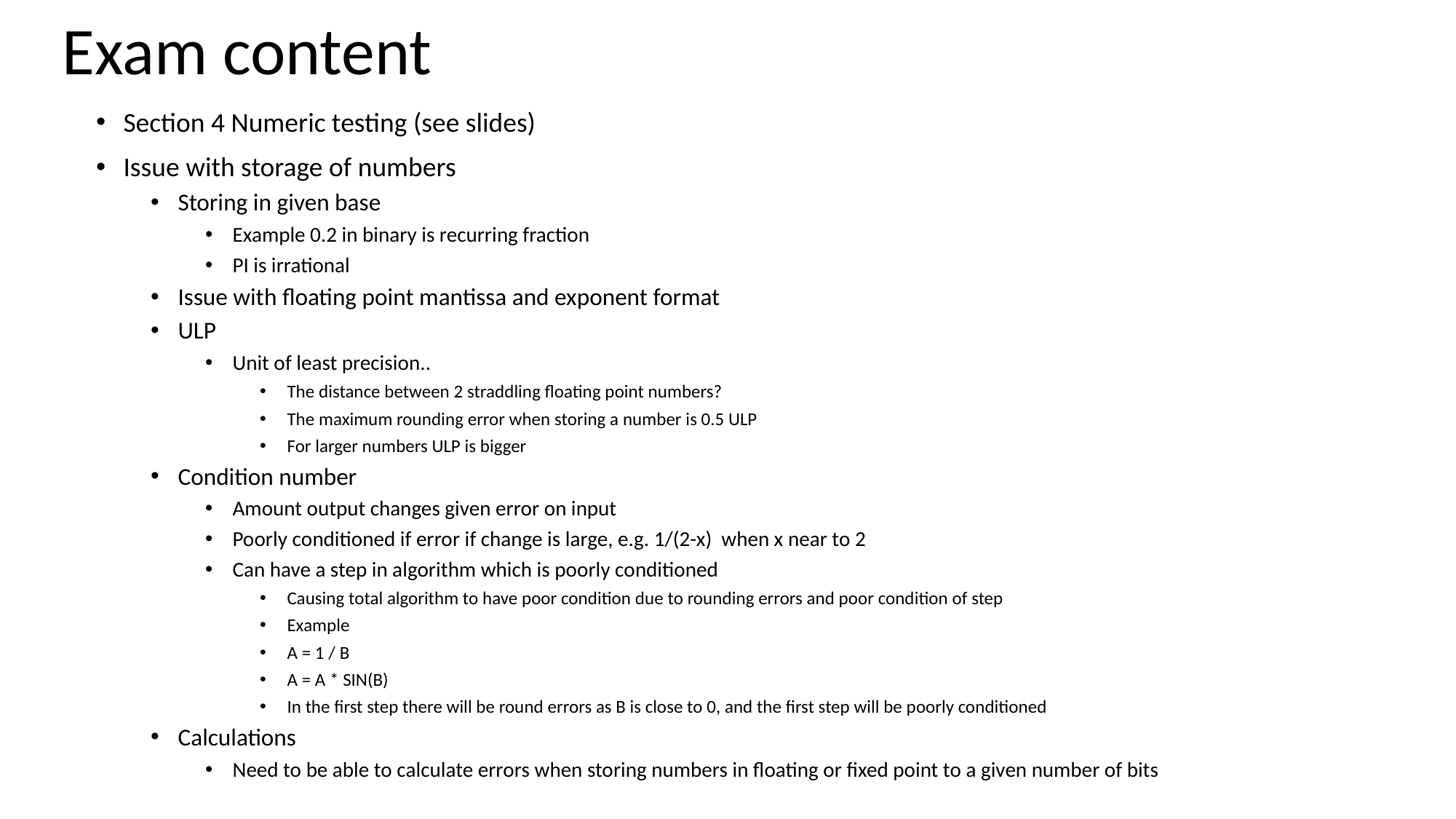

# Exam content
Section 4 Numeric testing (see slides)
Issue with storage of numbers
Storing in given base
Example 0.2 in binary is recurring fraction
PI is irrational
Issue with floating point mantissa and exponent format
ULP
Unit of least precision..
The distance between 2 straddling floating point numbers?
The maximum rounding error when storing a number is 0.5 ULP
For larger numbers ULP is bigger
Condition number
Amount output changes given error on input
Poorly conditioned if error if change is large, e.g. 1/(2-x)  when x near to 2
Can have a step in algorithm which is poorly conditioned
Causing total algorithm to have poor condition due to rounding errors and poor condition of step
Example
A = 1 / B
A = A * SIN(B)
In the first step there will be round errors as B is close to 0, and the first step will be poorly conditioned
Calculations
Need to be able to calculate errors when storing numbers in floating or fixed point to a given number of bits